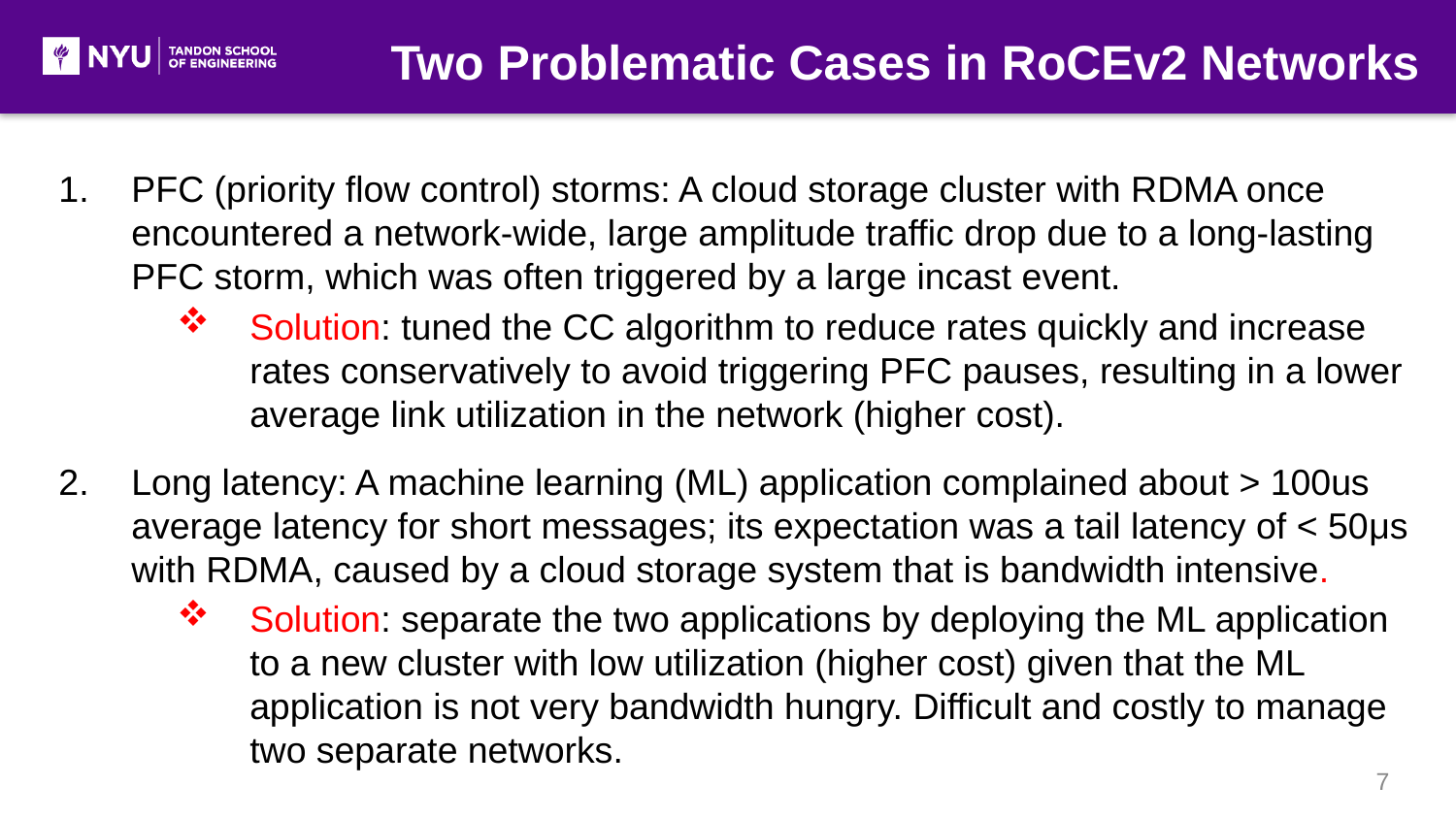

Two Problematic Cases in RoCEv2 Networks
PFC (priority flow control) storms: A cloud storage cluster with RDMA once encountered a network-wide, large amplitude traffic drop due to a long-lasting PFC storm, which was often triggered by a large incast event.
Solution: tuned the CC algorithm to reduce rates quickly and increase rates conservatively to avoid triggering PFC pauses, resulting in a lower average link utilization in the network (higher cost).
Long latency: A machine learning (ML) application complained about > 100us average latency for short messages; its expectation was a tail latency of < 50μs with RDMA, caused by a cloud storage system that is bandwidth intensive.
Solution: separate the two applications by deploying the ML application to a new cluster with low utilization (higher cost) given that the ML application is not very bandwidth hungry. Difficult and costly to manage two separate networks.

7